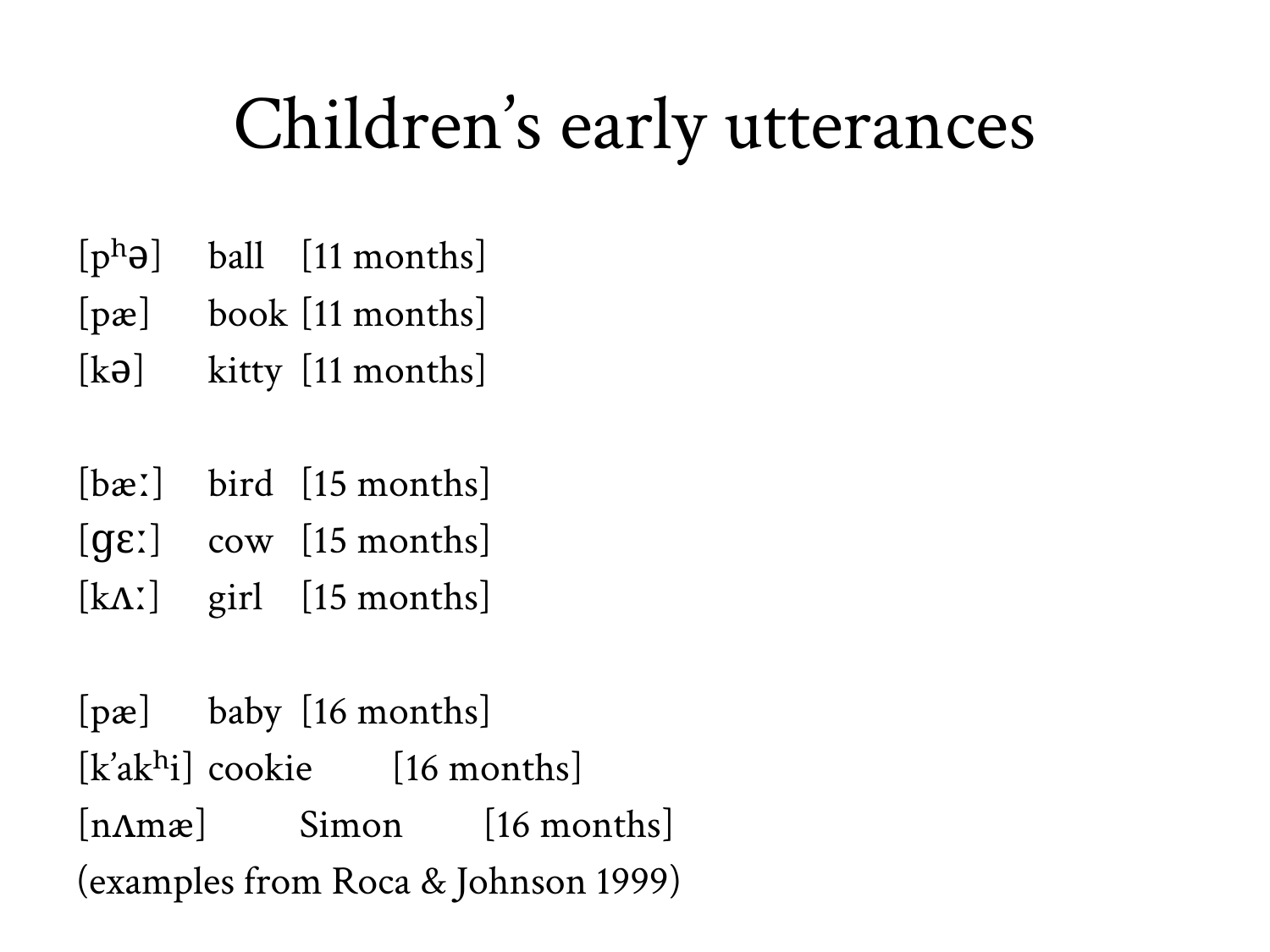

# Children’s early utterances
[pʰə]		ball		[11 months]
[pæ]		book		[11 months]
[kə]		kitty		[11 months]

[bæː]		bird		[15 months]
[ɡɛː]		cow		[15 months]
[kʌː]		girl			[15 months]

[pæ]		baby		[16 months]
[k’akʰi]	cookie		[16 months]
[nʌmæ]	Simon		[16 months]
(examples from Roca & Johnson 1999)